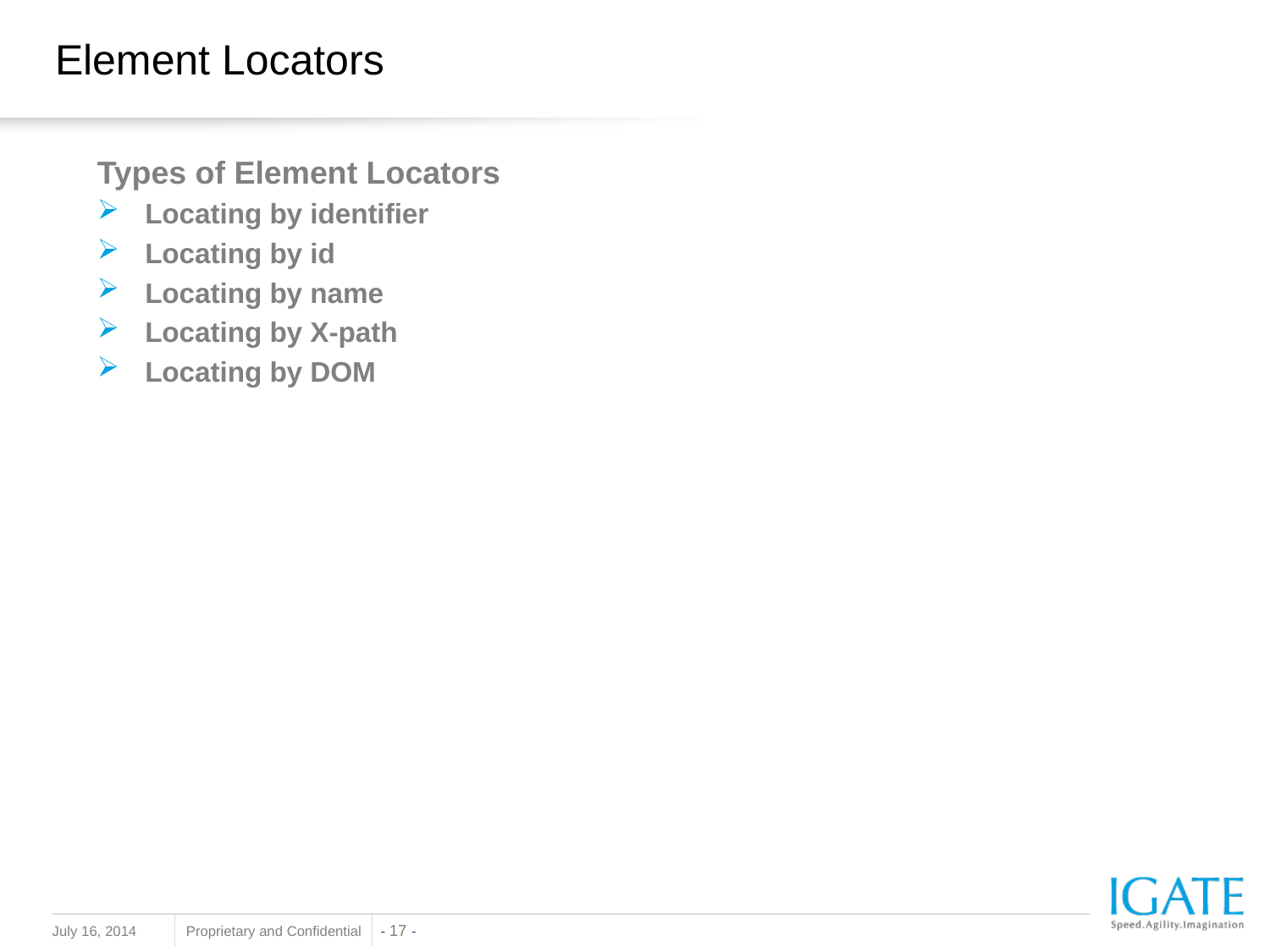

# Element Locators

Types of Element Locators
Locating by identifier
Locating by id
Locating by name
Locating by X-path
Locating by DOM